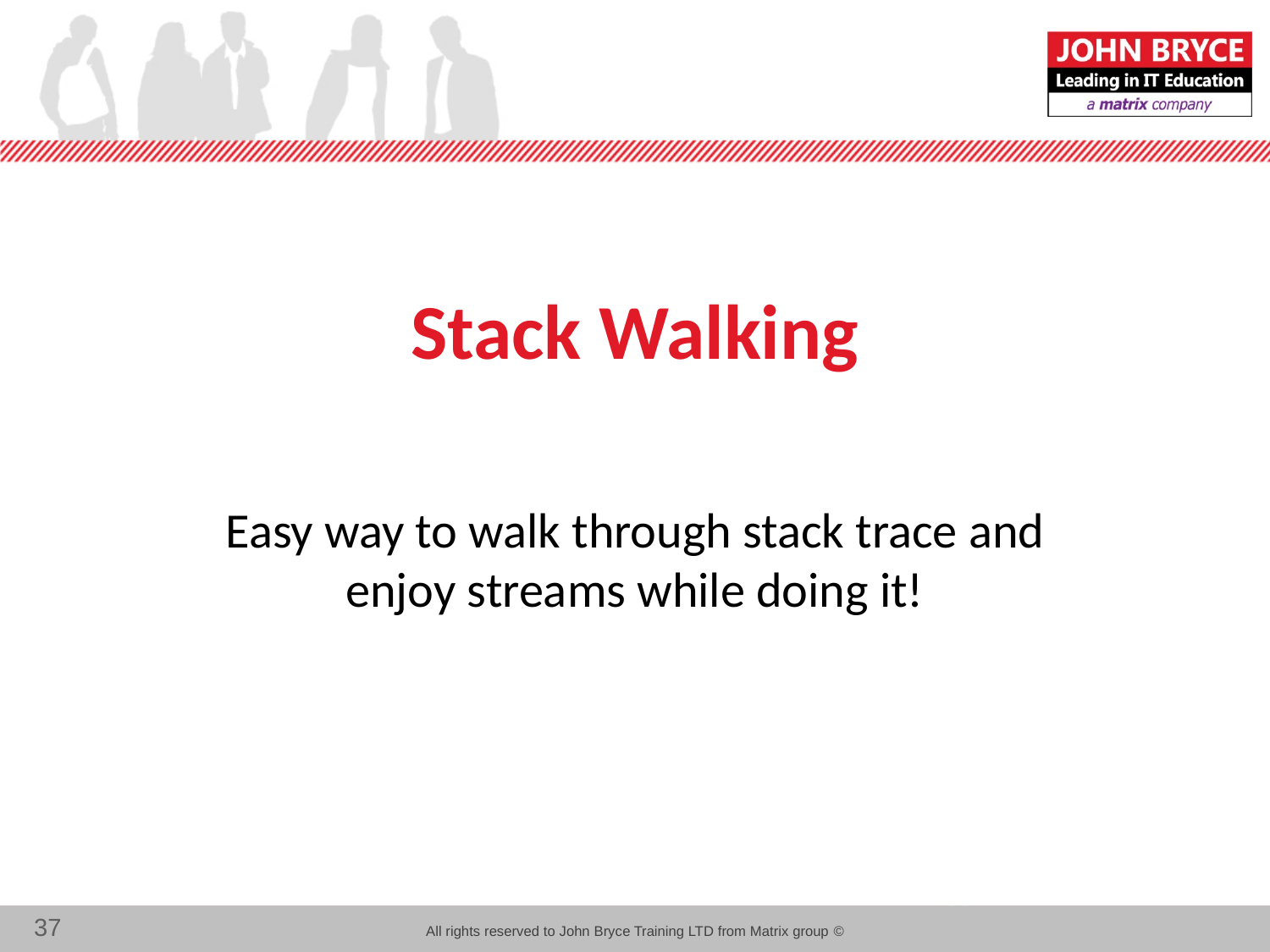

# Stack Walking
Easy way to walk through stack trace and enjoy streams while doing it!